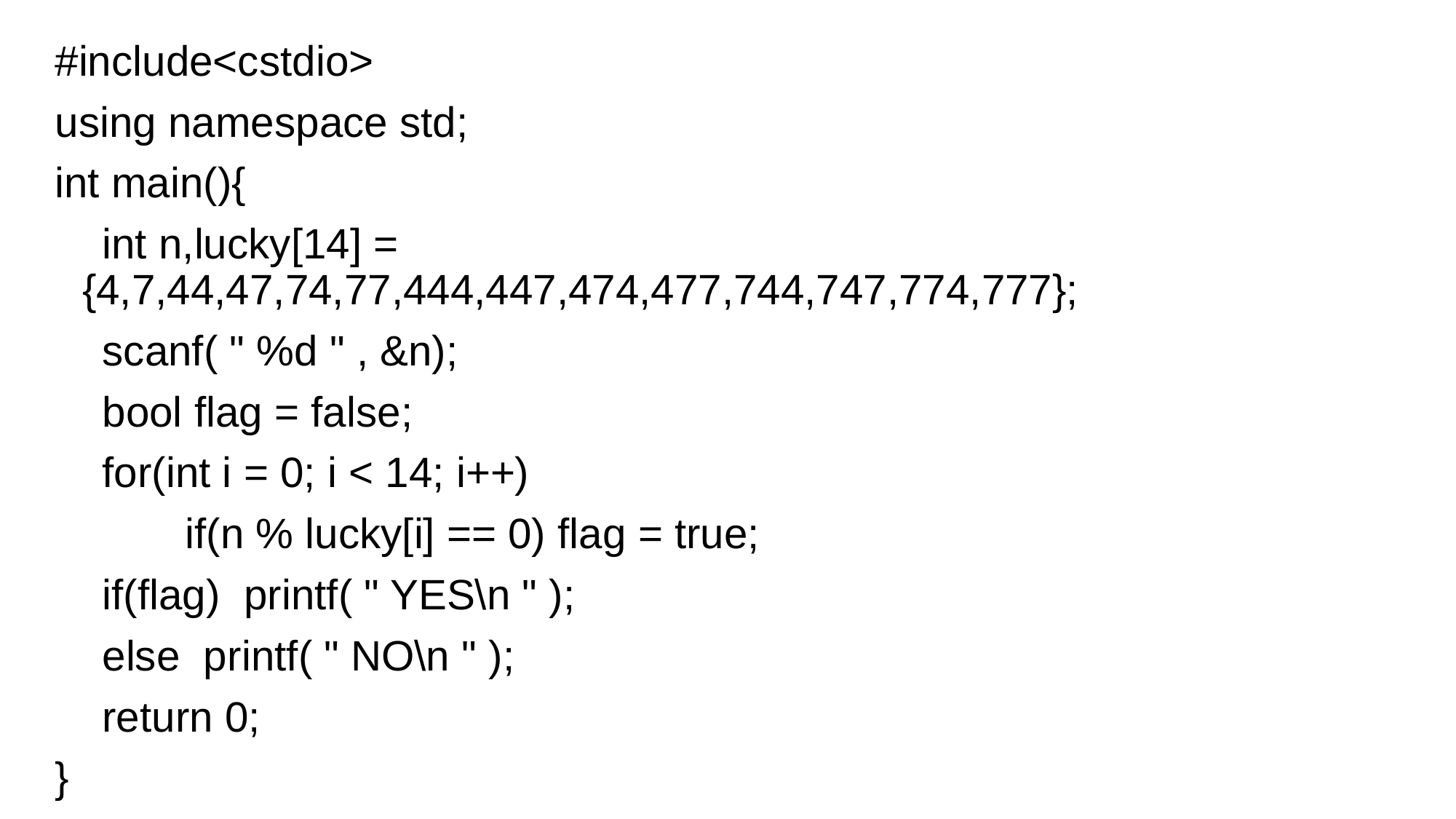

#include<cstdio>
using namespace std;
int main(){
    int n,lucky[14] = {4,7,44,47,74,77,444,447,474,477,744,747,774,777};
    scanf( " %d " , &n);
    bool flag = false;
    for(int i = 0; i < 14; i++)
           if(n % lucky[i] == 0) flag = true;
    if(flag)  printf( " YES\n " );
    else  printf( " NO\n " );
    return 0;
}